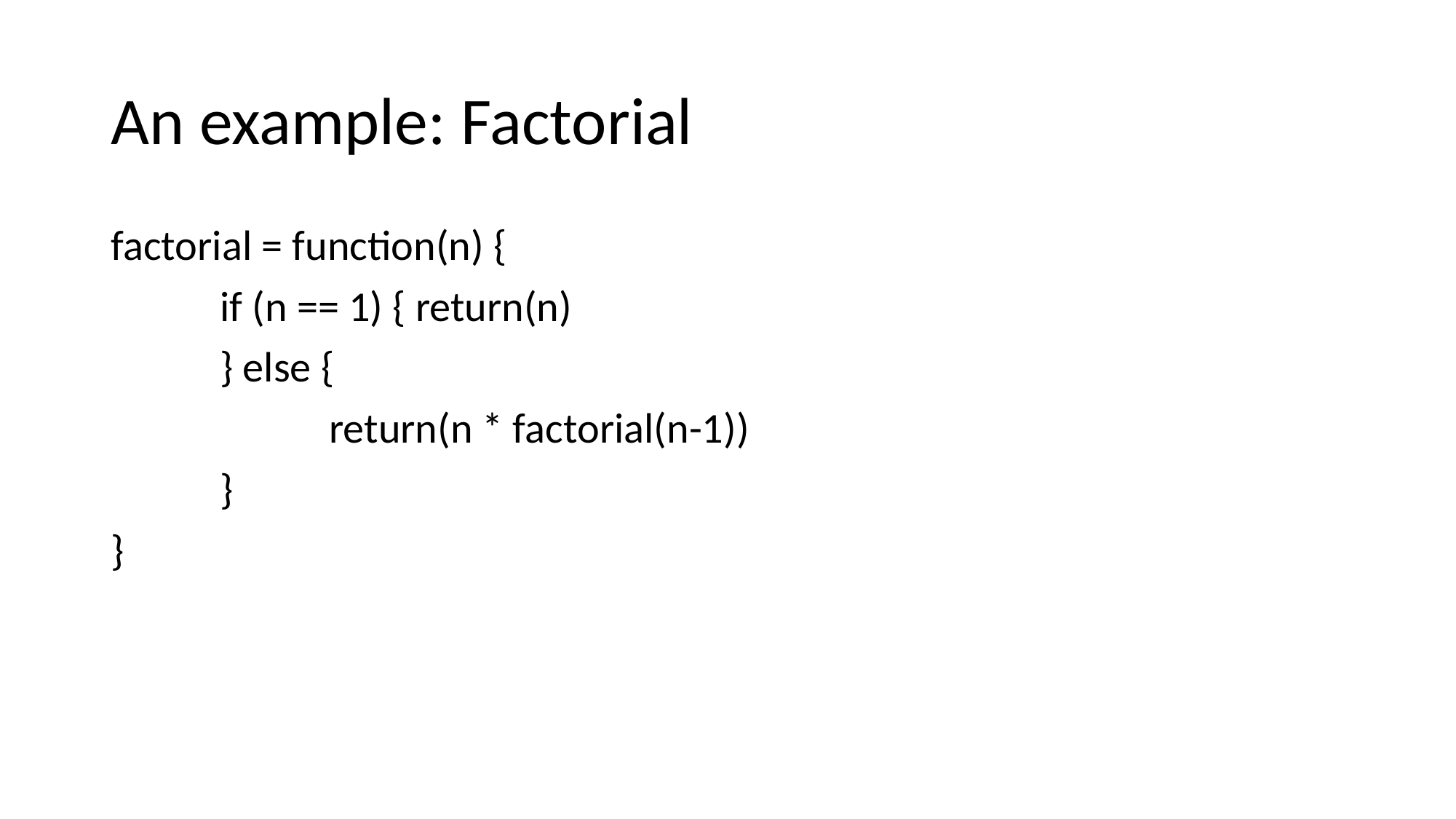

# An example: Factorial
factorial = function(n) {
	if (n == 1) { return(n)
	} else {
		return(n * factorial(n-1))
	}
}